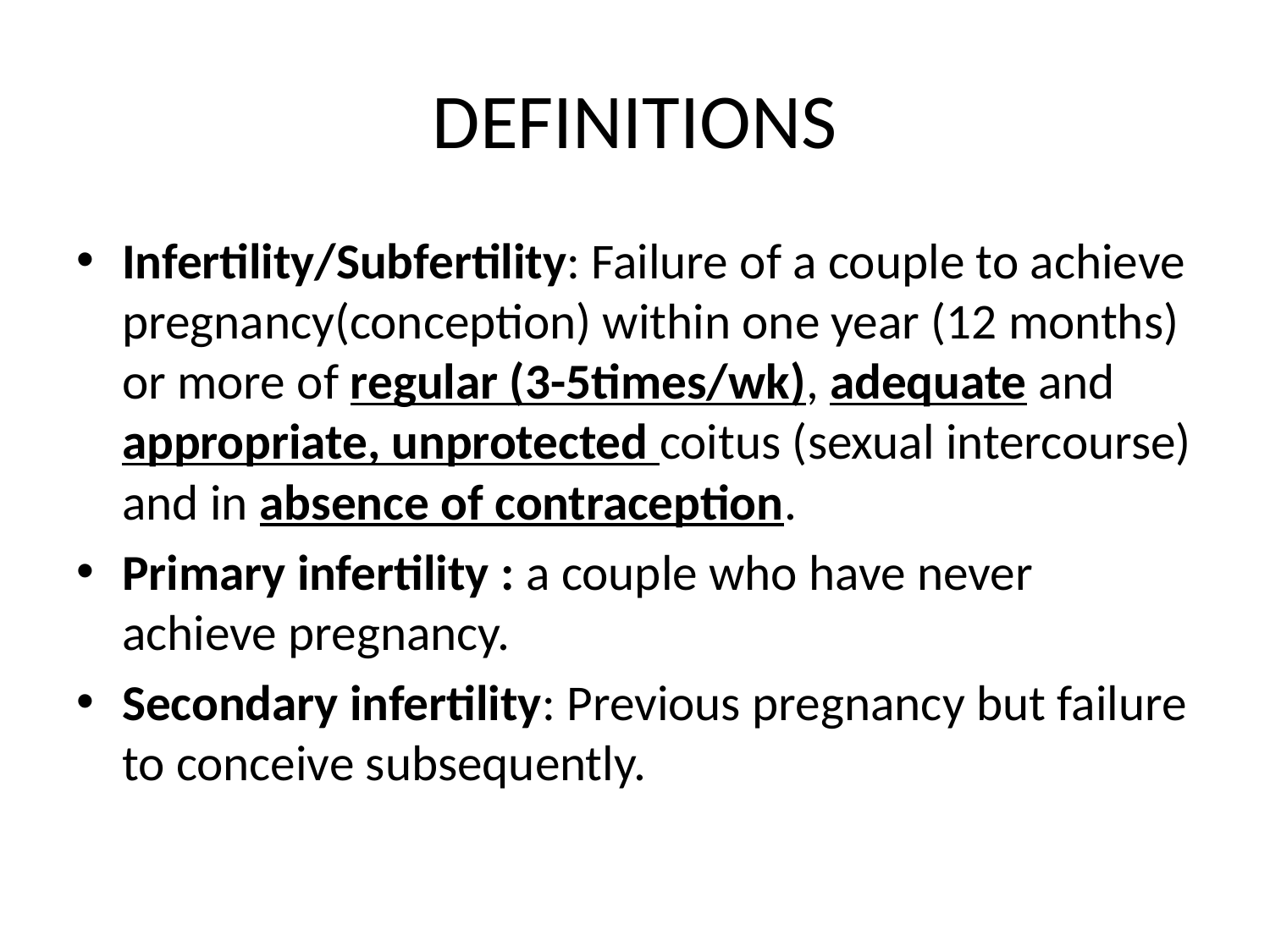

# DEFINITIONS
Infertility/Subfertility: Failure of a couple to achieve pregnancy(conception) within one year (12 months) or more of regular (3-5times/wk), adequate and appropriate, unprotected coitus (sexual intercourse) and in absence of contraception.
Primary infertility : a couple who have never achieve pregnancy.
Secondary infertility: Previous pregnancy but failure to conceive subsequently.